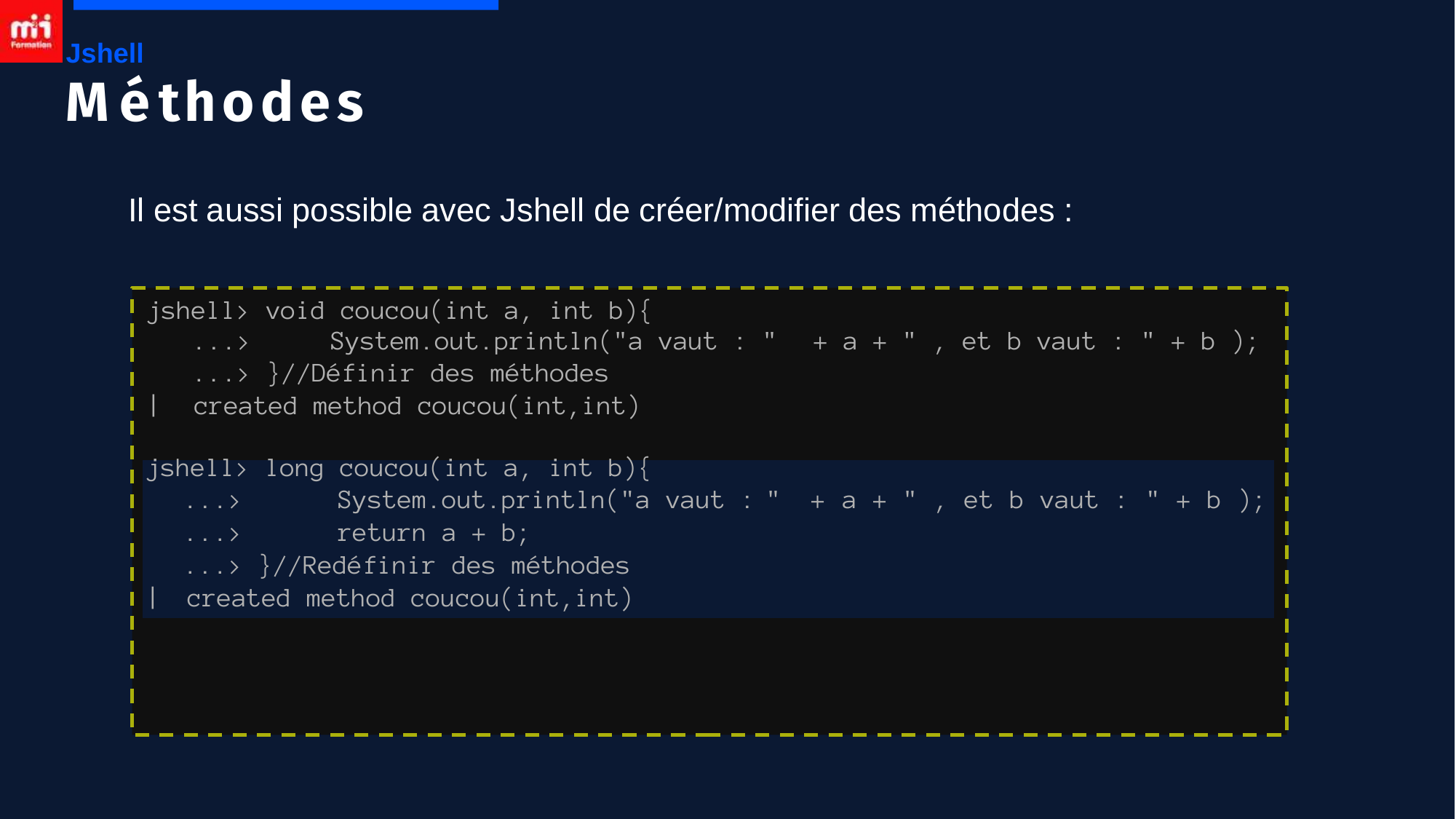

Jshell
# Méthodes
Il est aussi possible avec Jshell de créer/modifier des méthodes :

jshell> void coucou(int a, int b){

...>	System.out.println("a vaut : "
+ a + " , et b vaut : " + b );
...> }//Définir des méthodes
|	created method coucou(int,int)
| jshell> long coucou(int a, int b){ |  |  |  |  |  |  |  |  |  |  |  |  |  |
| --- | --- | --- | --- | --- | --- | --- | --- | --- | --- | --- | --- | --- | --- |
| ...> System.out.println("a vaut : | " | + | a | + | " | , | et | b | vaut : | " | + | b | ); |
| ...> return a + b; |  |  |  |  |  |  |  |  |  |  |  |  |  |
| ...> }//Redéfinir des méthodes |  |  |  |  |  |  |  |  |  |  |  |  |  |
| | created method coucou(int,int) |  |  |  |  |  |  |  |  |  |  |  |  |  |